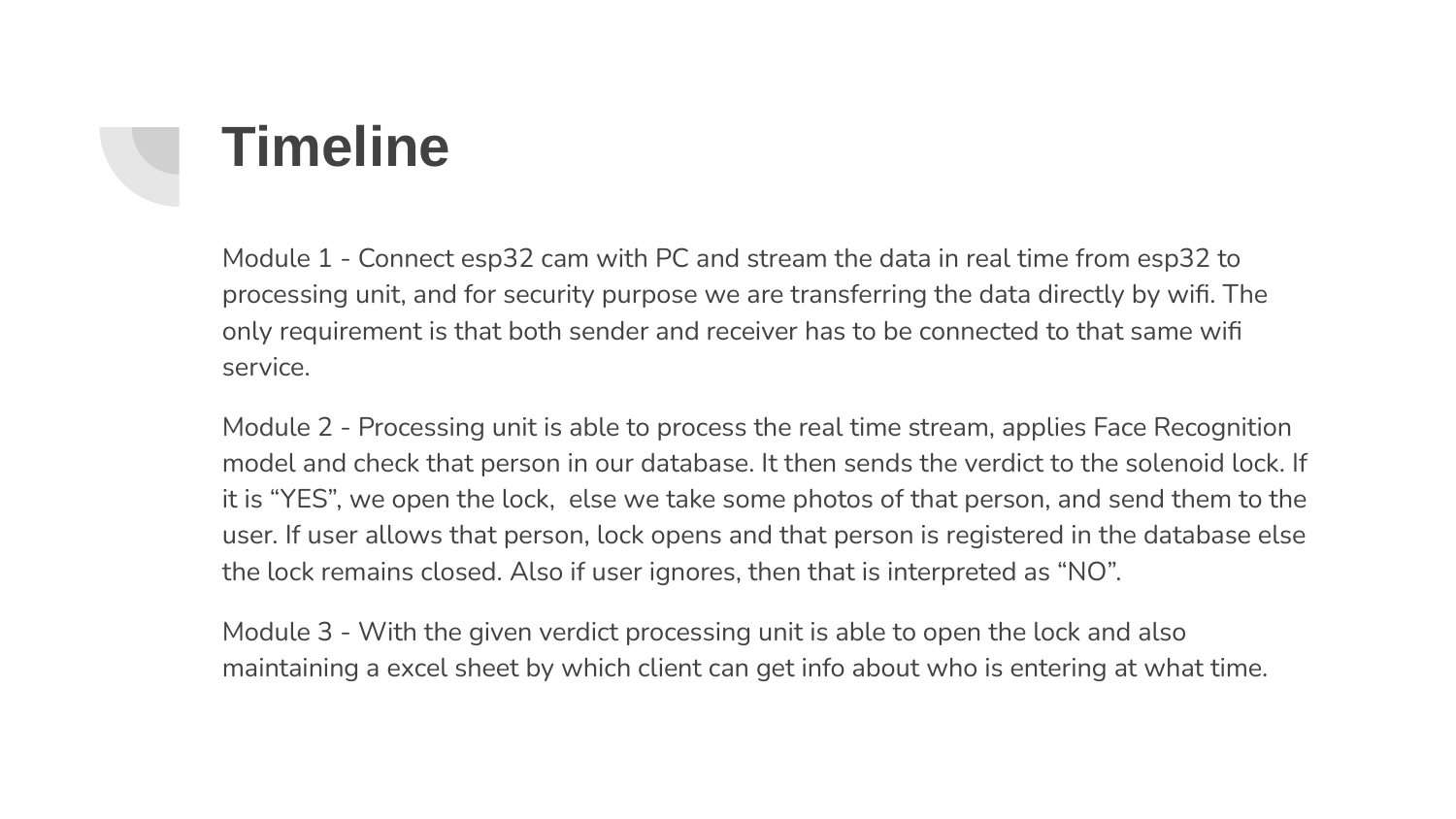

# Timeline
Module 1 - Connect esp32 cam with PC and stream the data in real time from esp32 to processing unit, and for security purpose we are transferring the data directly by wifi. The only requirement is that both sender and receiver has to be connected to that same wifi service.
Module 2 - Processing unit is able to process the real time stream, applies Face Recognition model and check that person in our database. It then sends the verdict to the solenoid lock. If it is “YES”, we open the lock,  else we take some photos of that person, and send them to the user. If user allows that person, lock opens and that person is registered in the database else the lock remains closed. Also if user ignores, then that is interpreted as “NO”.
Module 3 - With the given verdict processing unit is able to open the lock and also maintaining a excel sheet by which client can get info about who is entering at what time.